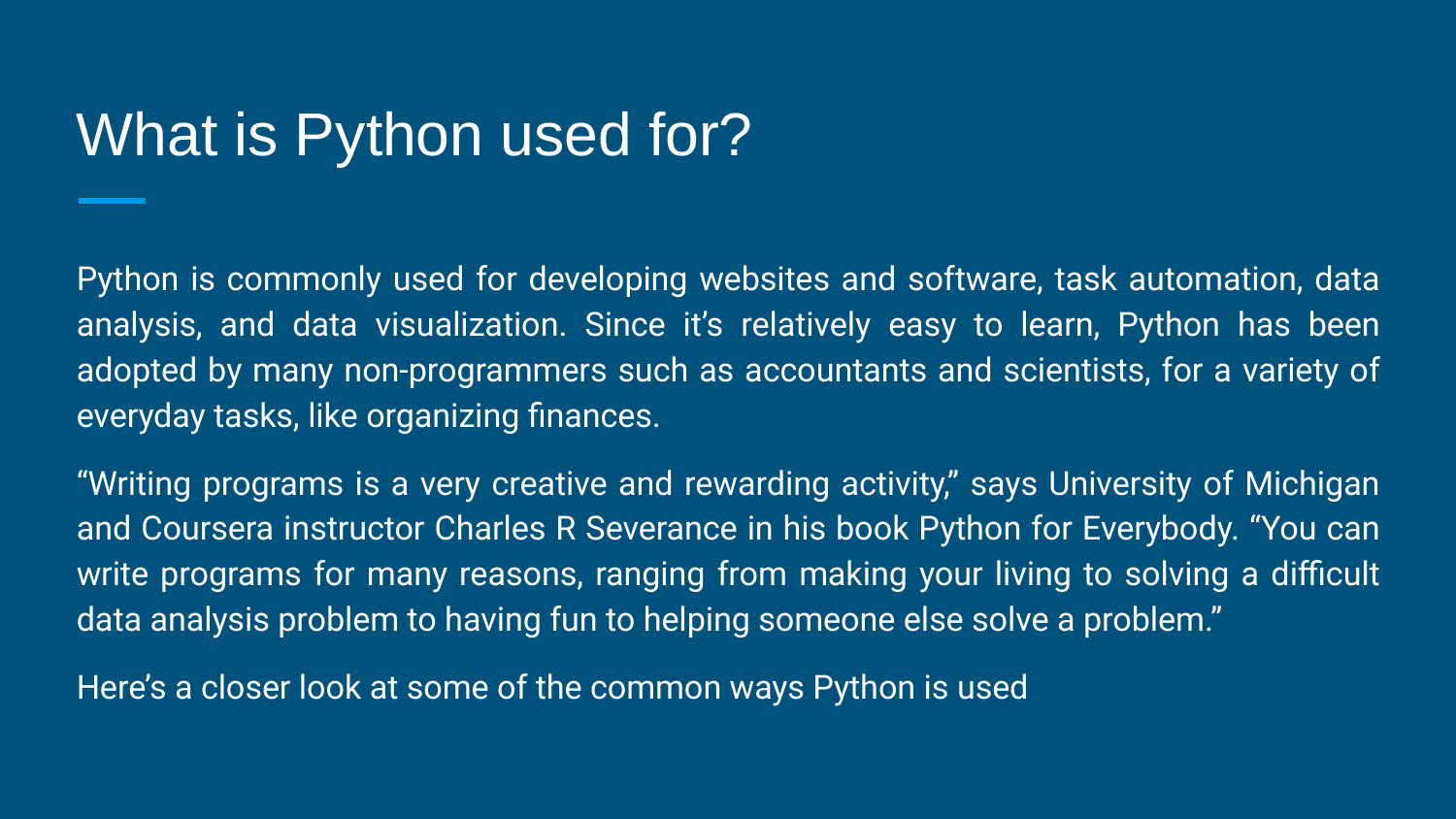

# What is Python used for?
Python is commonly used for developing websites and software, task automation, data analysis, and data visualization. Since it’s relatively easy to learn, Python has been adopted by many non-programmers such as accountants and scientists, for a variety of everyday tasks, like organizing finances.
“Writing programs is a very creative and rewarding activity,” says University of Michigan and Coursera instructor Charles R Severance in his book Python for Everybody. “You can write programs for many reasons, ranging from making your living to solving a difficult data analysis problem to having fun to helping someone else solve a problem.”
Here’s a closer look at some of the common ways Python is used